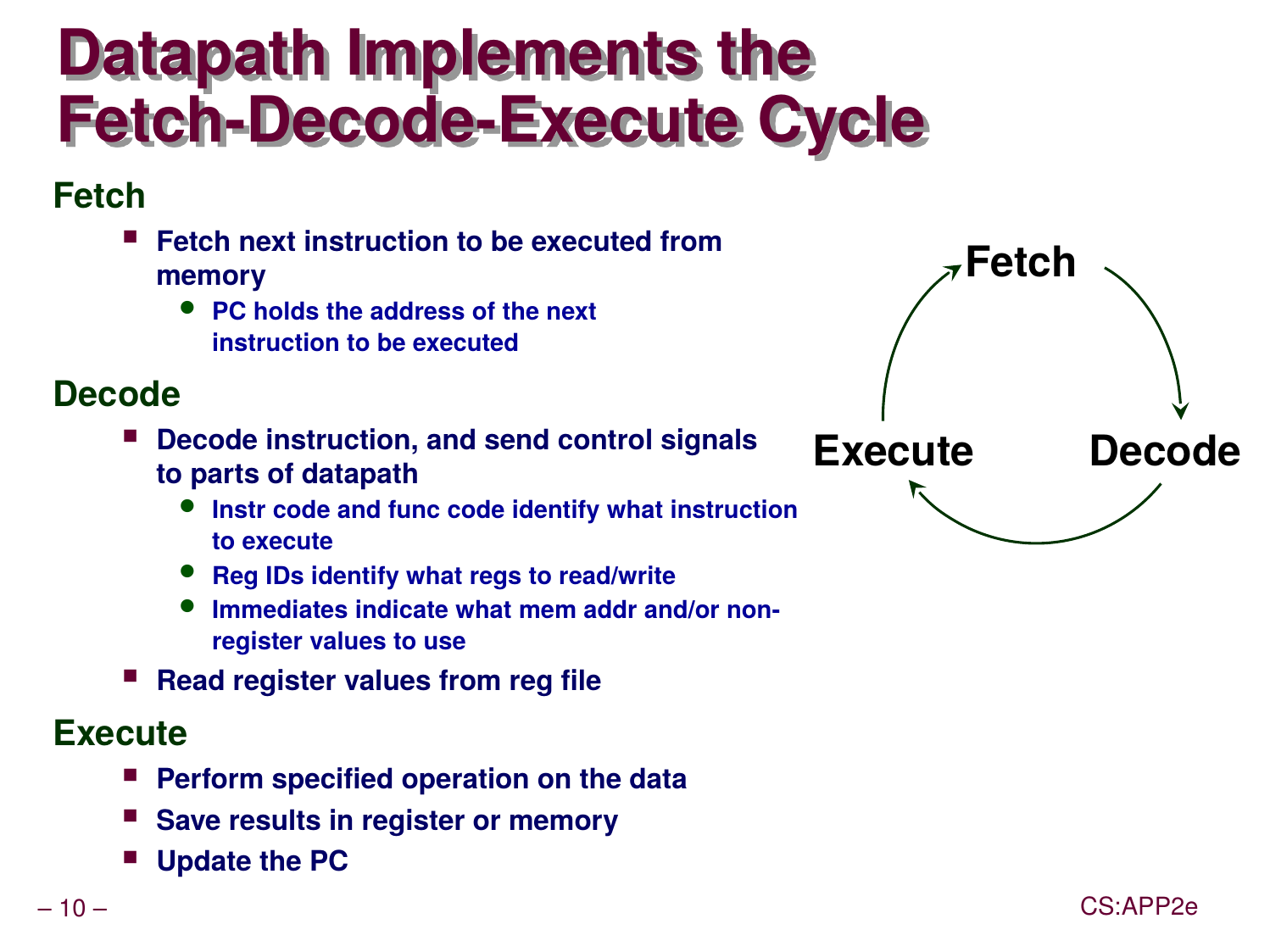

# Datapath Implements the 		Fetch-Decode-Execute Cycle
Fetch
Fetch next instruction to be executed from memory
PC holds the address of the next	 instruction to be executed
Decode
Decode instruction, and send control signals	 to parts of datapath
Instr code and func code identify what instruction to execute
Reg IDs identify what regs to read/write
Immediates indicate what mem addr and/or non-register values to use
Read register values from reg file
Execute
Perform specified operation on the data
Save results in register or memory
Update the PC

Fetch

Execute
Decode